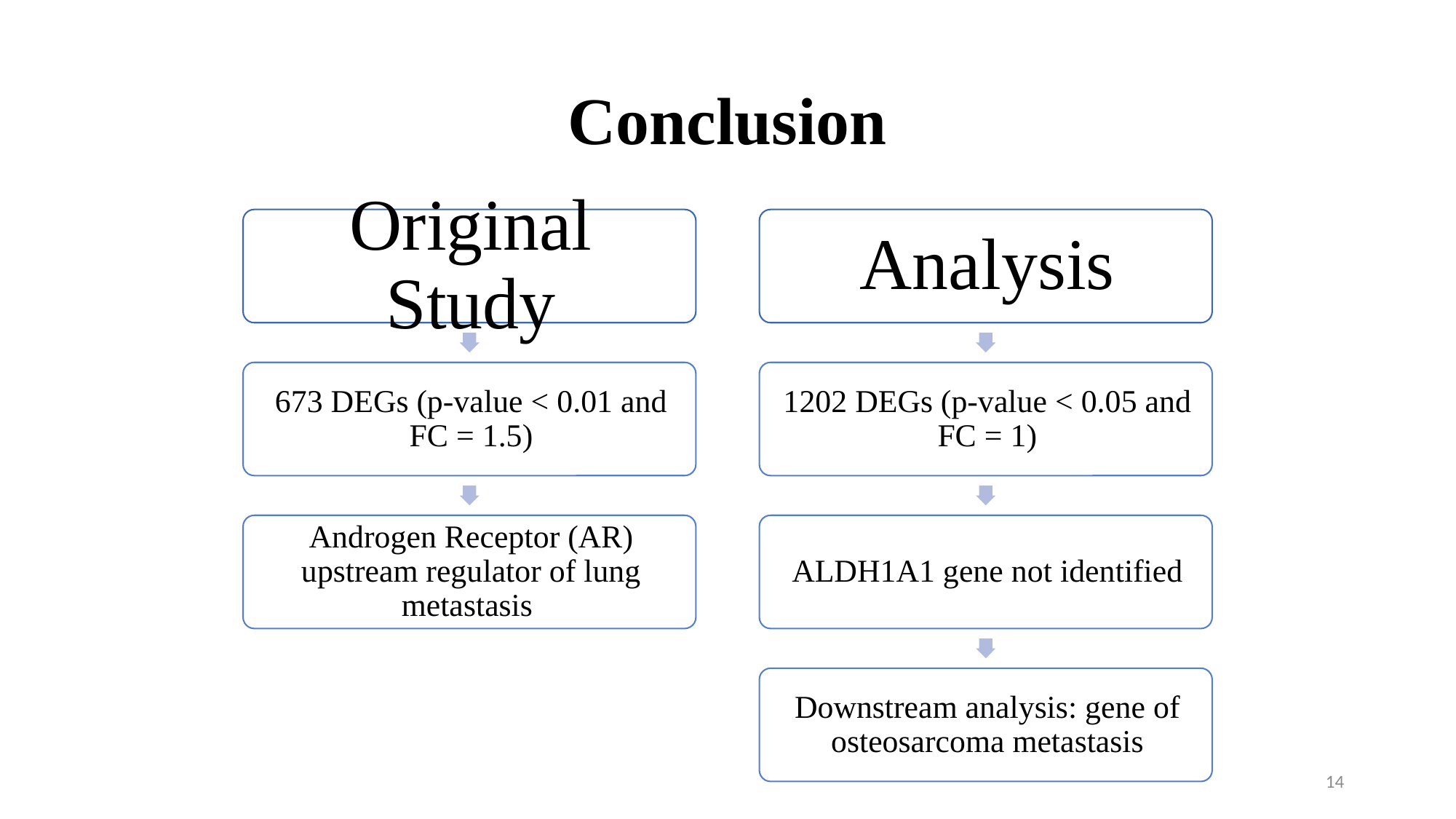

# Conclusion
Original Study
673 DEGs (p-value < 0.01 and FC = 1.5)
Androgen Receptor (AR) upstream regulator of lung metastasis
Analysis
1202 DEGs (p-value < 0.05 and FC = 1)
ALDH1A1 gene not identified
Downstream analysis: gene of osteosarcoma metastasis
14